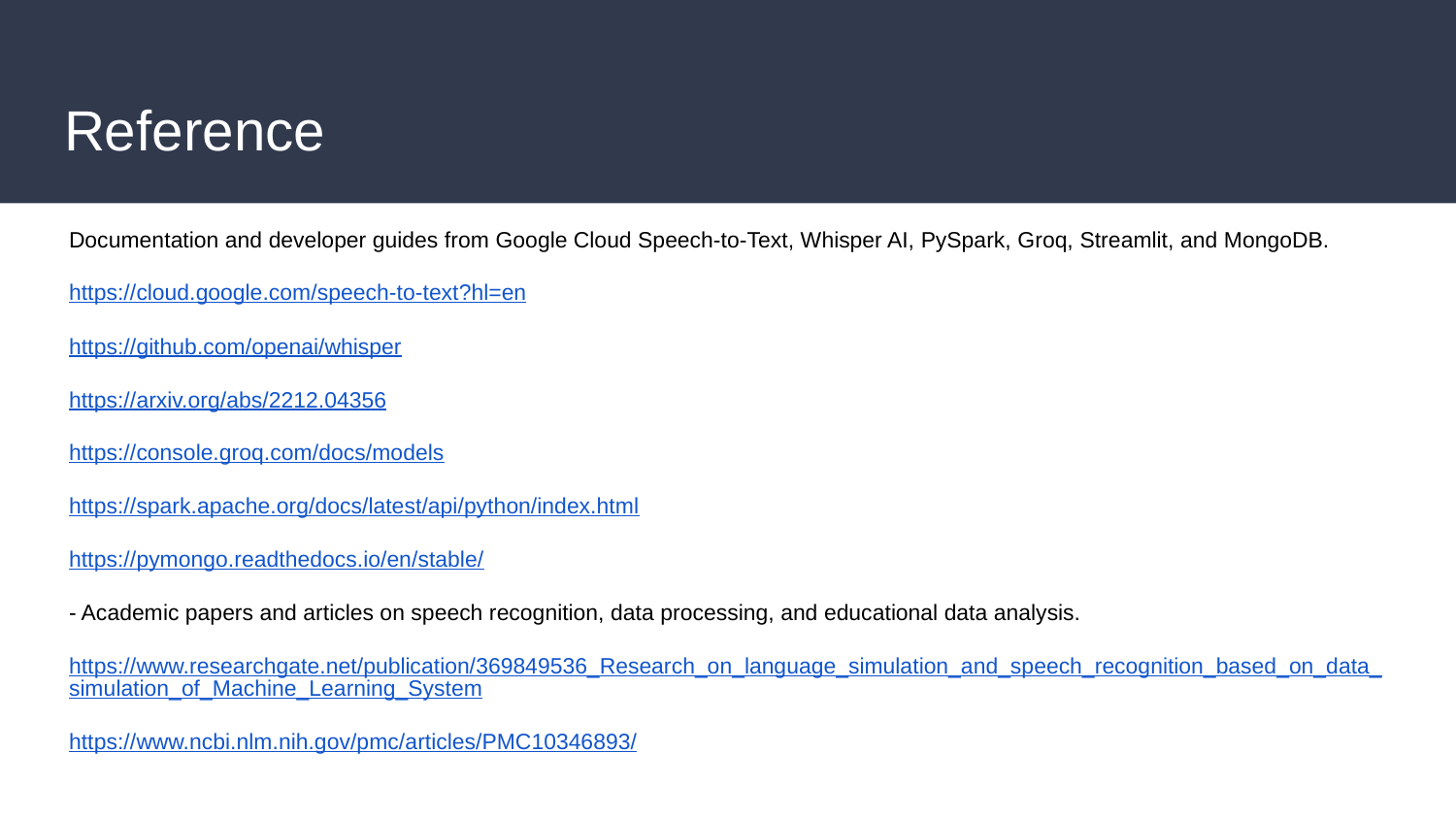

# Reference
Documentation and developer guides from Google Cloud Speech-to-Text, Whisper AI, PySpark, Groq, Streamlit, and MongoDB.

https://cloud.google.com/speech-to-text?hl=en

https://github.com/openai/whisper

https://arxiv.org/abs/2212.04356

https://console.groq.com/docs/models

https://spark.apache.org/docs/latest/api/python/index.html

https://pymongo.readthedocs.io/en/stable/

- Academic papers and articles on speech recognition, data processing, and educational data analysis.

https://www.researchgate.net/publication/369849536_Research_on_language_simulation_and_speech_recognition_based_on_data_simulation_of_Machine_Learning_System

https://www.ncbi.nlm.nih.gov/pmc/articles/PMC10346893/